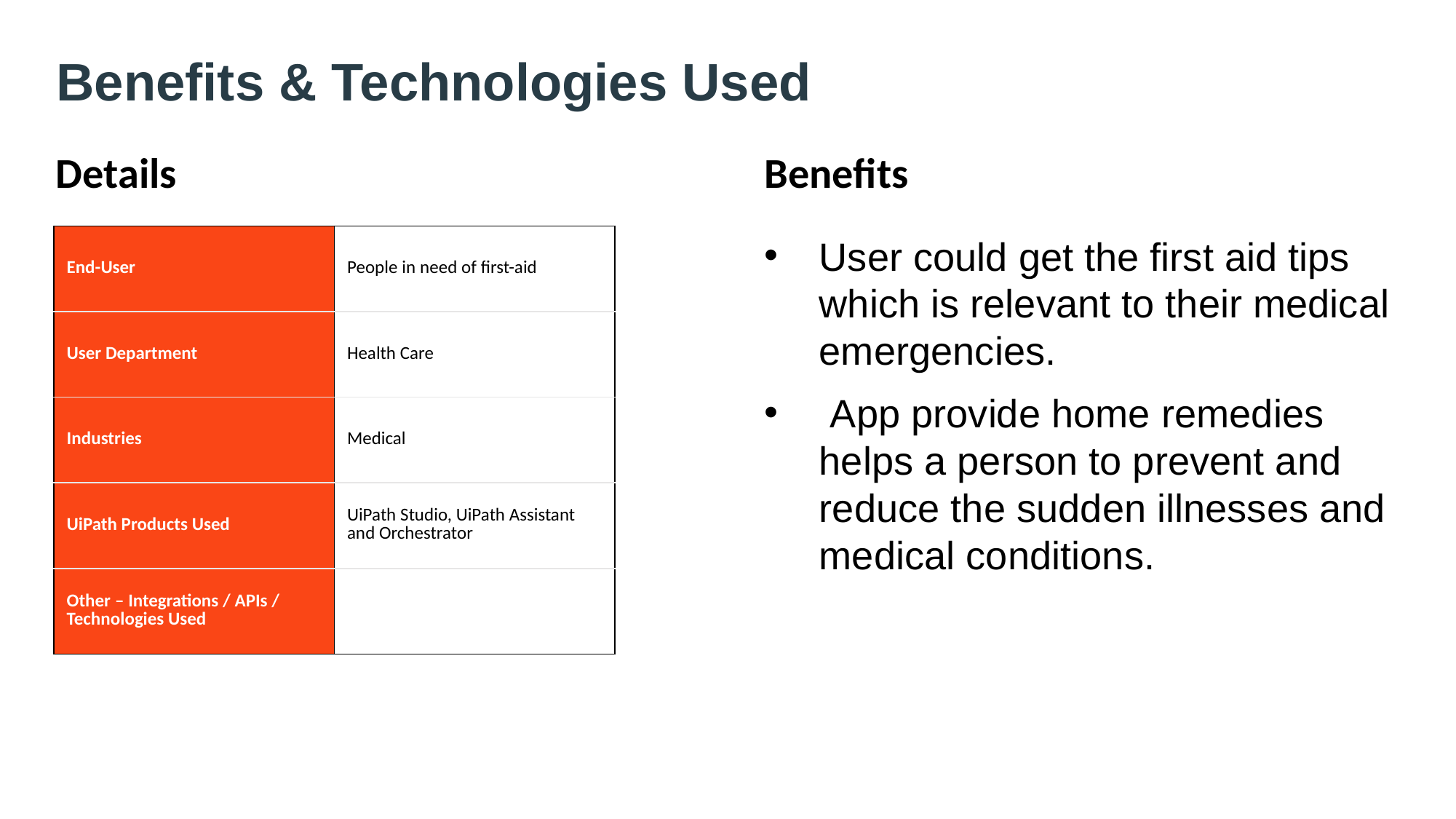

# Benefits & Technologies Used
Details
Benefits
| End-User | People in need of first-aid |
| --- | --- |
| User Department | Health Care |
| Industries | Medical |
| UiPath Products Used | UiPath Studio, UiPath Assistant and Orchestrator |
| Other – Integrations / APIs / Technologies Used |  |
User could get the first aid tips which is relevant to their medical emergencies.
 App provide home remedies helps a person to prevent and reduce the sudden illnesses and medical conditions.